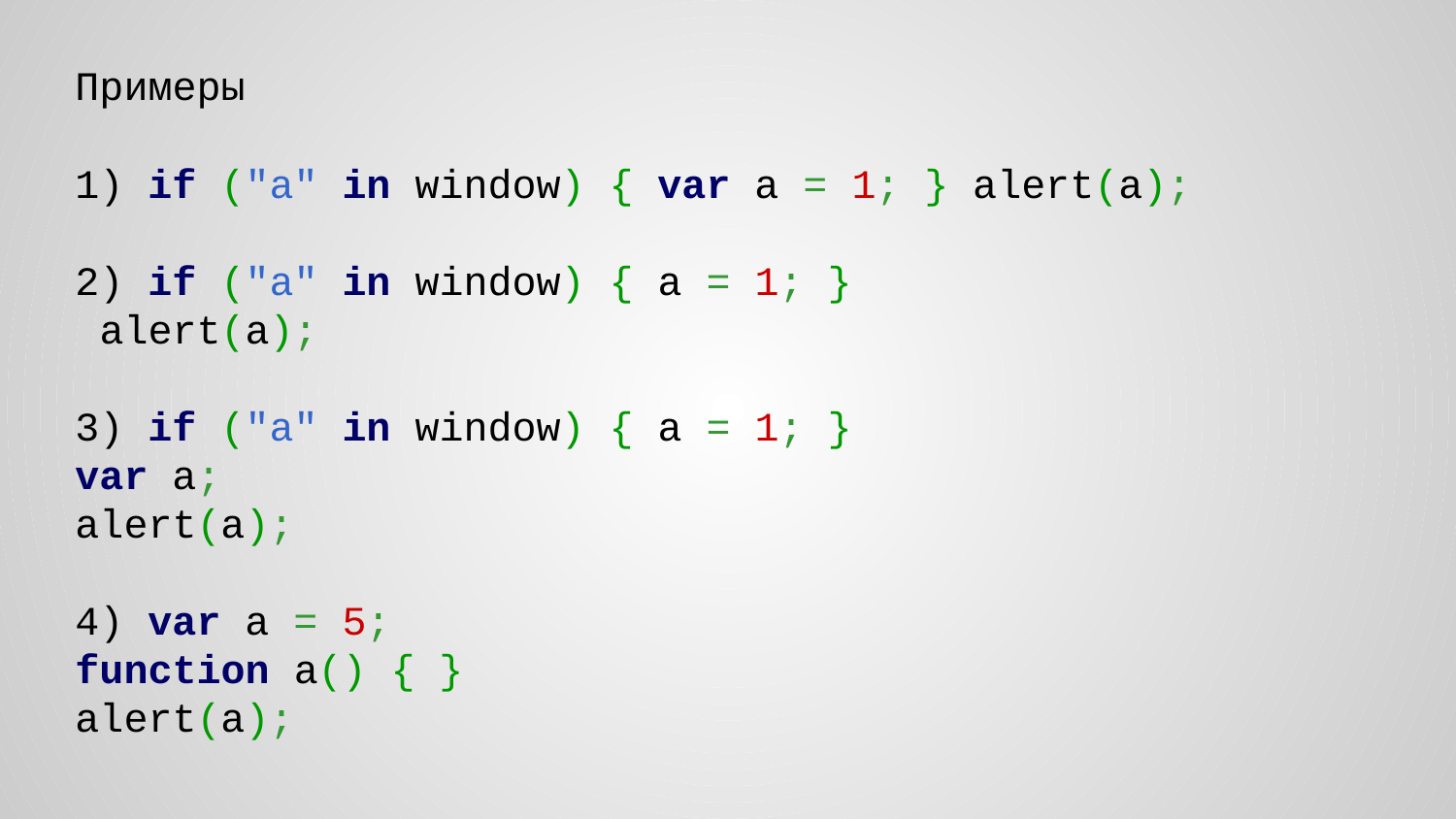

Примеры

1) if ("a" in window) { var a = 1; } alert(a);

2) if ("a" in window) { a = 1; }
 alert(a);

3) if ("a" in window) { a = 1; }
var a;
alert(a);

4) var a = 5;
function a() { }
alert(a);